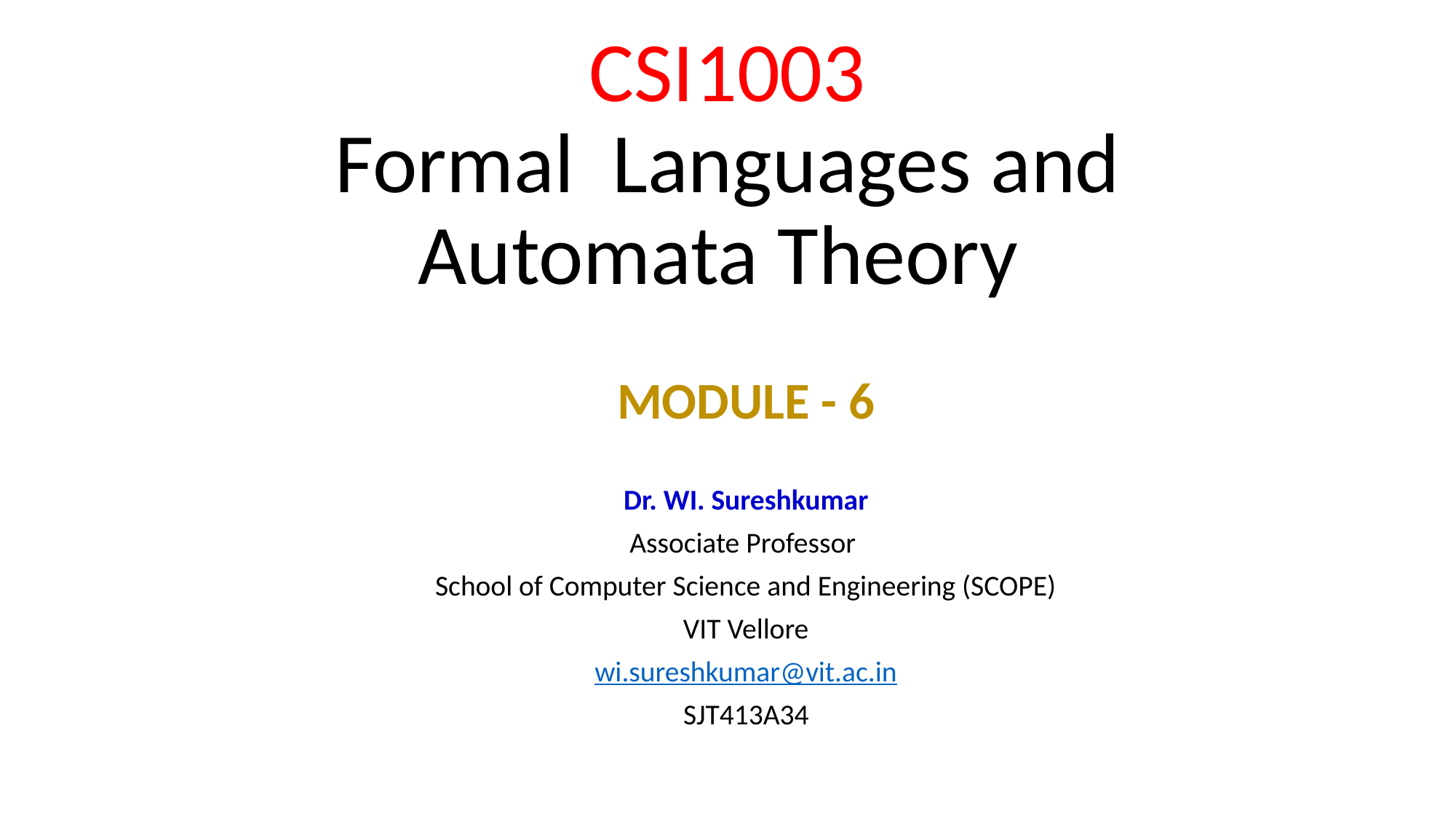

# CSI1003 Formal  Languages and Automata Theory

MODULE - 6

Dr. WI. Sureshkumar
Associate Professor
School of Computer Science and Engineering (SCOPE)
VIT Vellore
wi.sureshkumar@vit.ac.in
SJT413A34